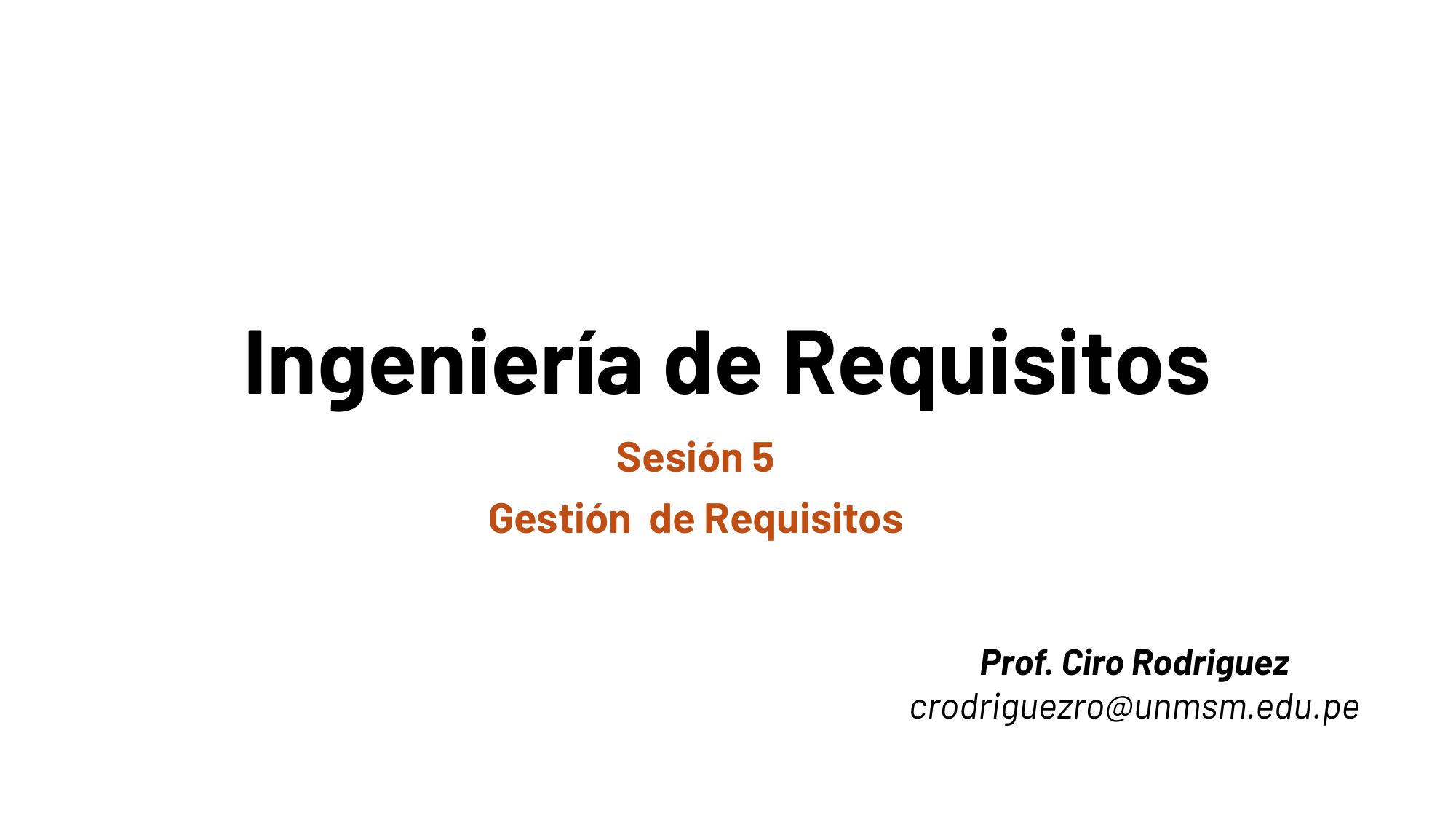

# Ingeniería de Requisitos
Sesión 5
Gestión  de Requisitos
Prof. Ciro Rodriguez
crodriguezro@unmsm.edu.pe